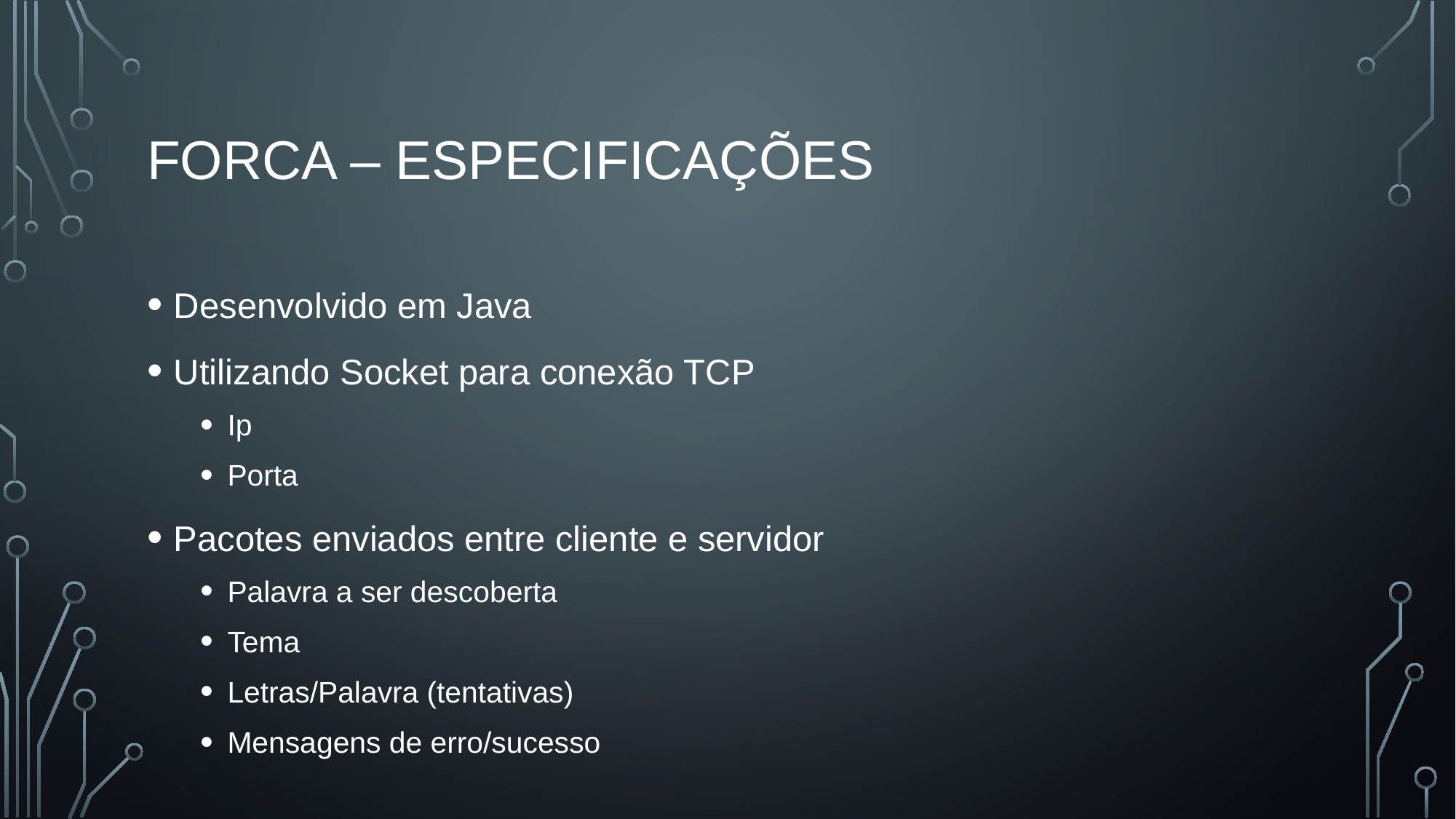

# Forca – Especificações
Desenvolvido em Java
Utilizando Socket para conexão TCP
Ip
Porta
Pacotes enviados entre cliente e servidor
Palavra a ser descoberta
Tema
Letras/Palavra (tentativas)
Mensagens de erro/sucesso